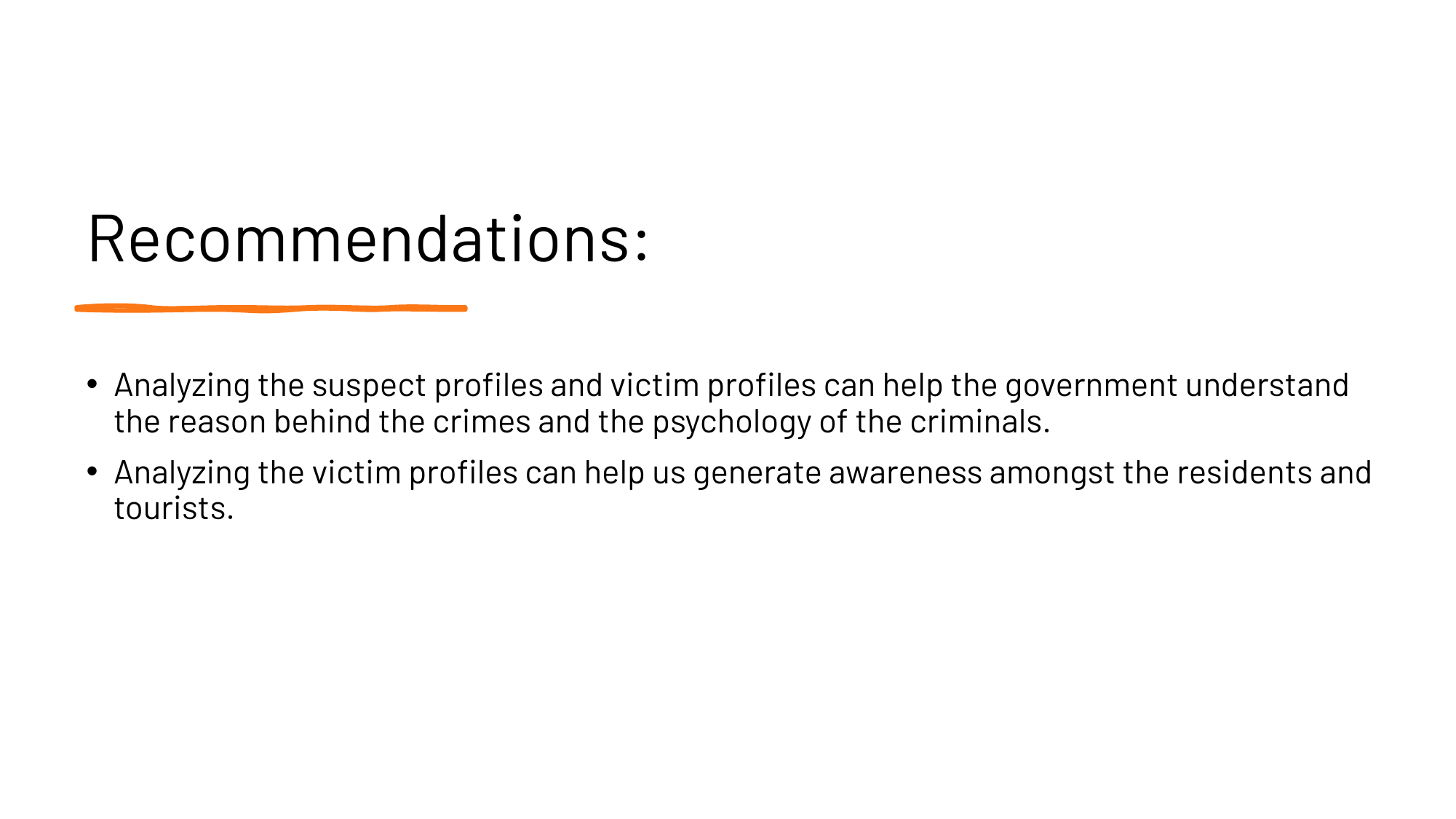

# Recommendations:

Analyzing the suspect profiles and victim profiles can help the government understand the reason behind the crimes and the psychology of the criminals.
Analyzing the victim profiles can help us generate awareness amongst the residents and tourists.